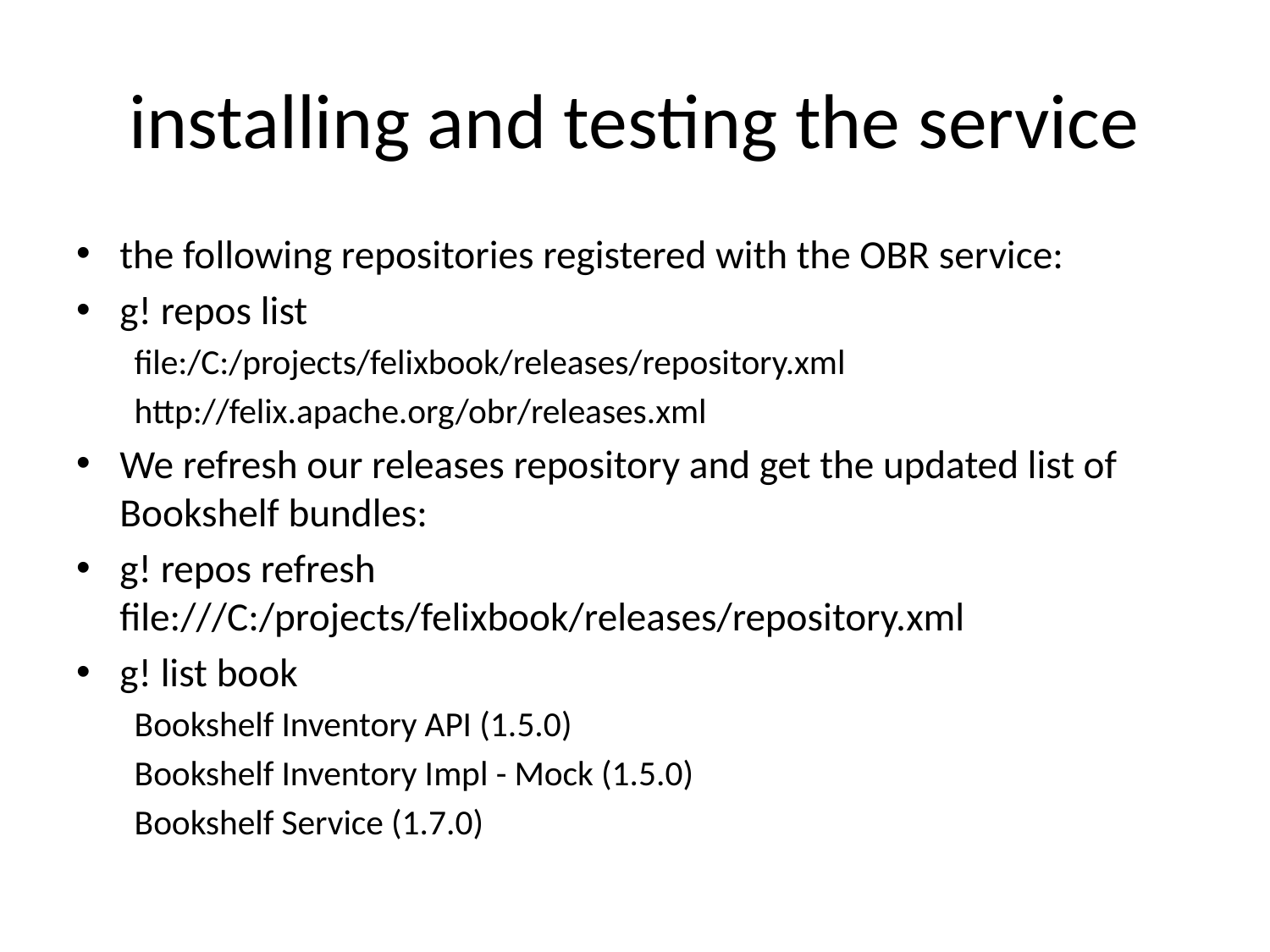

# installing and testing the service
the following repositories registered with the OBR service:
g! repos list
file:/C:/projects/felixbook/releases/repository.xml
http://felix.apache.org/obr/releases.xml
We refresh our releases repository and get the updated list of Bookshelf bundles:
g! repos refresh file:///C:/projects/felixbook/releases/repository.xml
g! list book
Bookshelf Inventory API (1.5.0)
Bookshelf Inventory Impl - Mock (1.5.0)
Bookshelf Service (1.7.0)